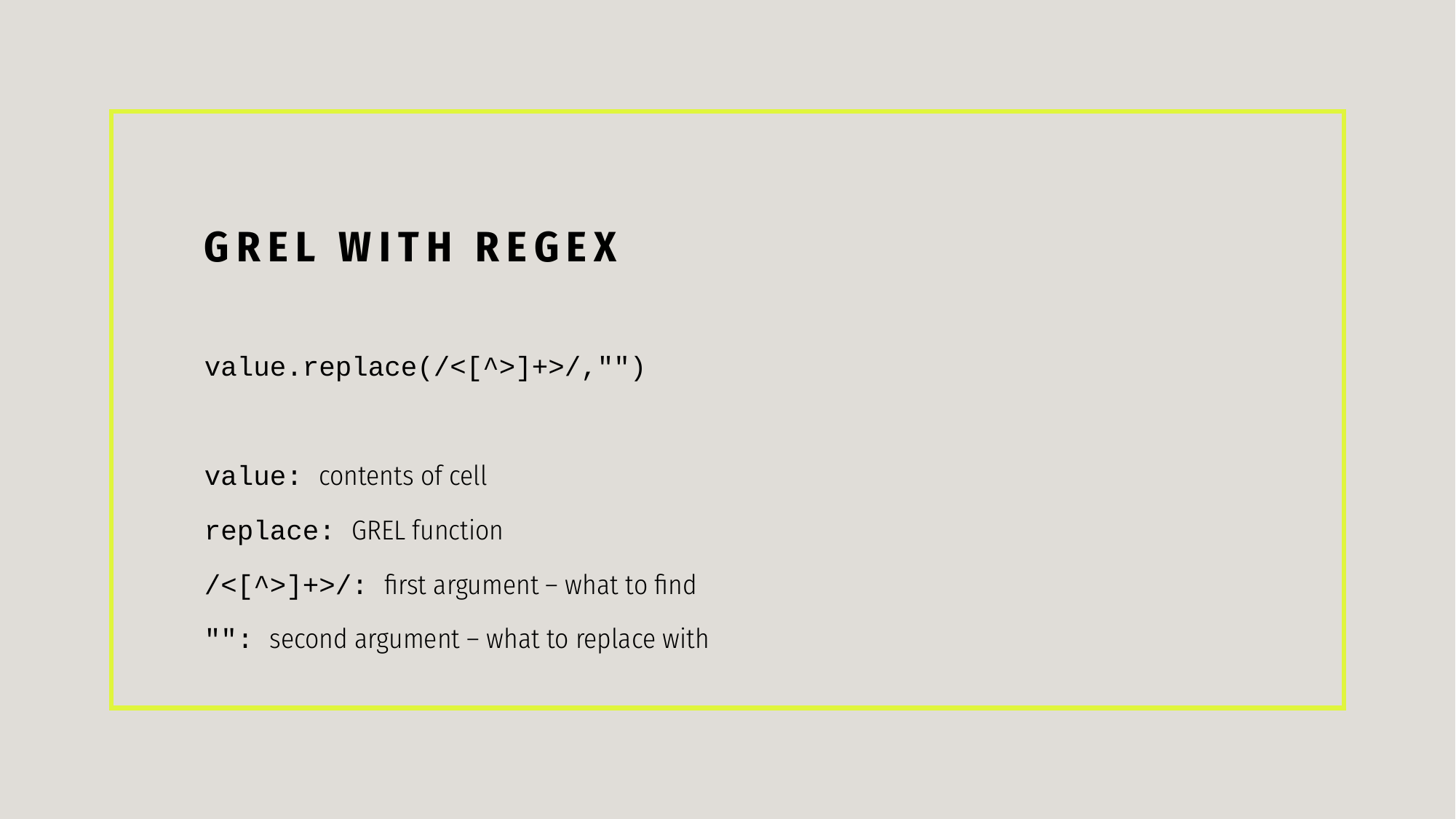

# GREL with REGEX

value.replace(/<[^>]+>/,"")

value: contents of cell
replace: GREL function
/<[^>]+>/: first argument – what to find
"": second argument – what to replace with